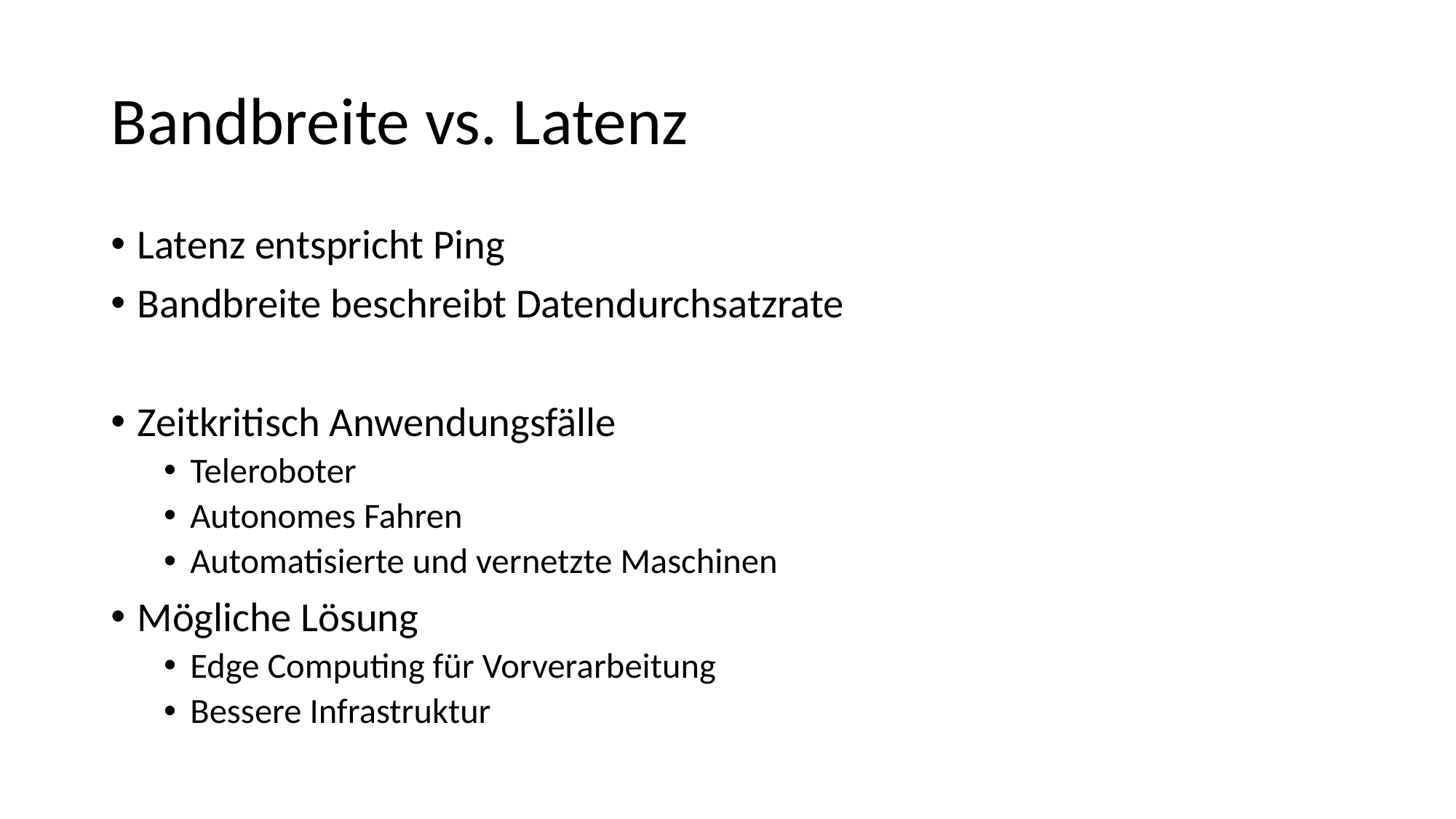

# Bandbreite vs. Latenz
Latenz entspricht Ping
Bandbreite beschreibt Datendurchsatzrate

Zeitkritisch Anwendungsfälle
Teleroboter
Autonomes Fahren
Automatisierte und vernetzte Maschinen
Mögliche Lösung
Edge Computing für Vorverarbeitung
Bessere Infrastruktur